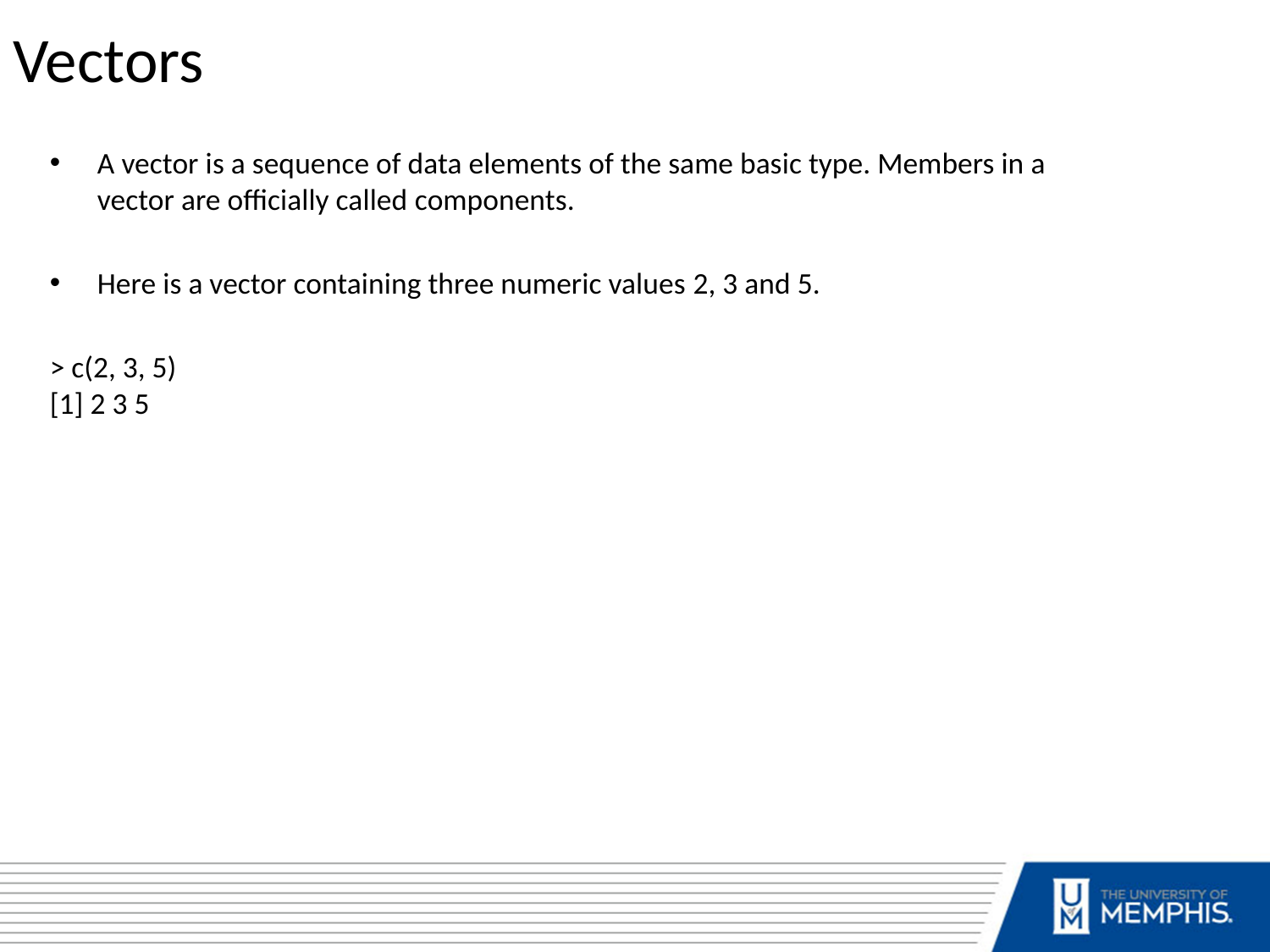

Vectors
A vector is a sequence of data elements of the same basic type. Members in a vector are officially called components.

Here is a vector containing three numeric values 2, 3 and 5.

> c(2, 3, 5) 
[1] 2 3 5